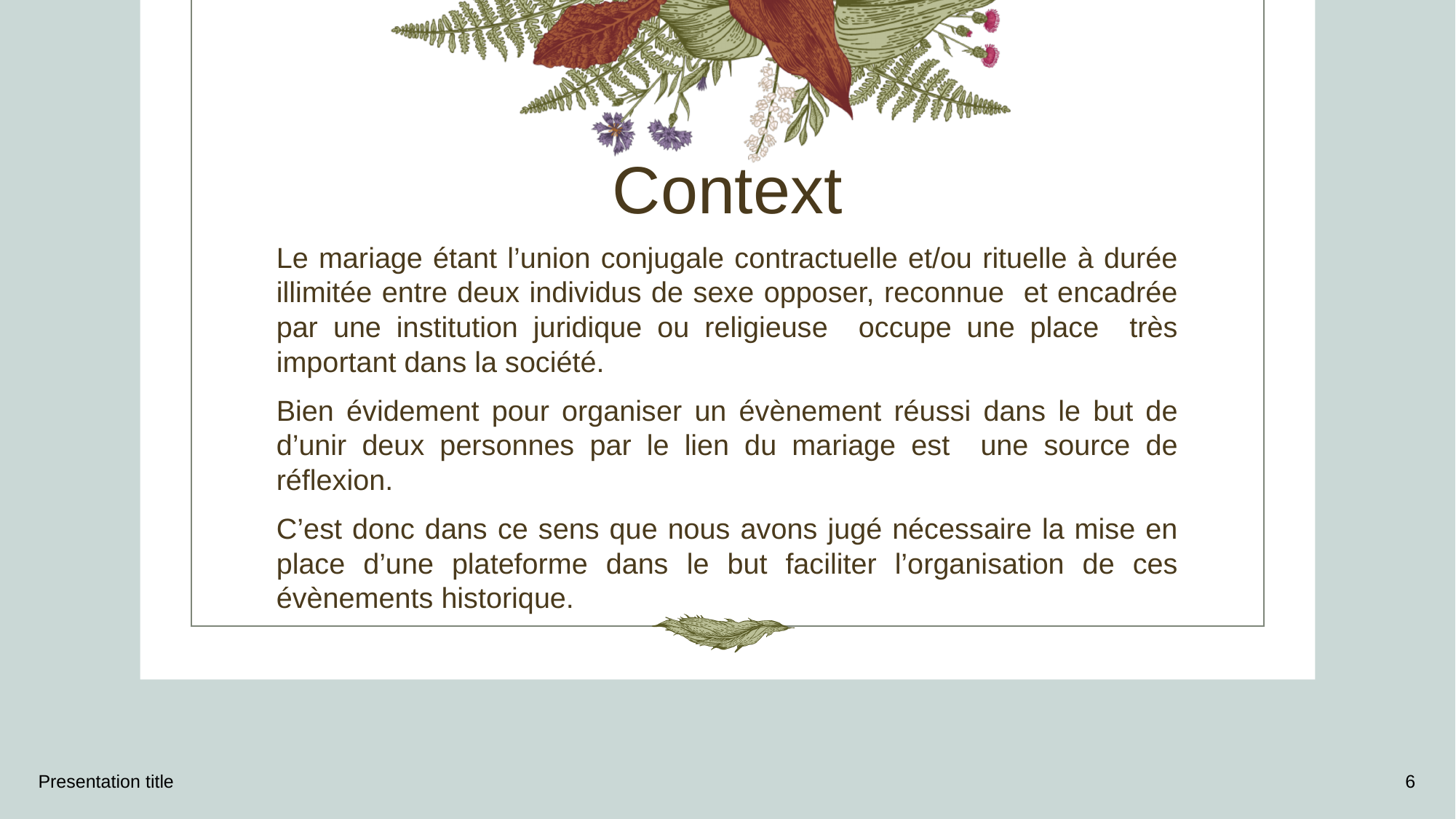

# Context
Le mariage étant l’union conjugale contractuelle et/ou rituelle à durée illimitée entre deux individus de sexe opposer, reconnue  et encadrée par une institution juridique ou religieuse  occupe une place  très important dans la société.
Bien évidement pour organiser un évènement réussi dans le but de d’unir deux personnes par le lien du mariage est  une source de réflexion.
C’est donc dans ce sens que nous avons jugé nécessaire la mise en place d’une plateforme dans le but faciliter l’organisation de ces évènements historique.
Presentation title
6